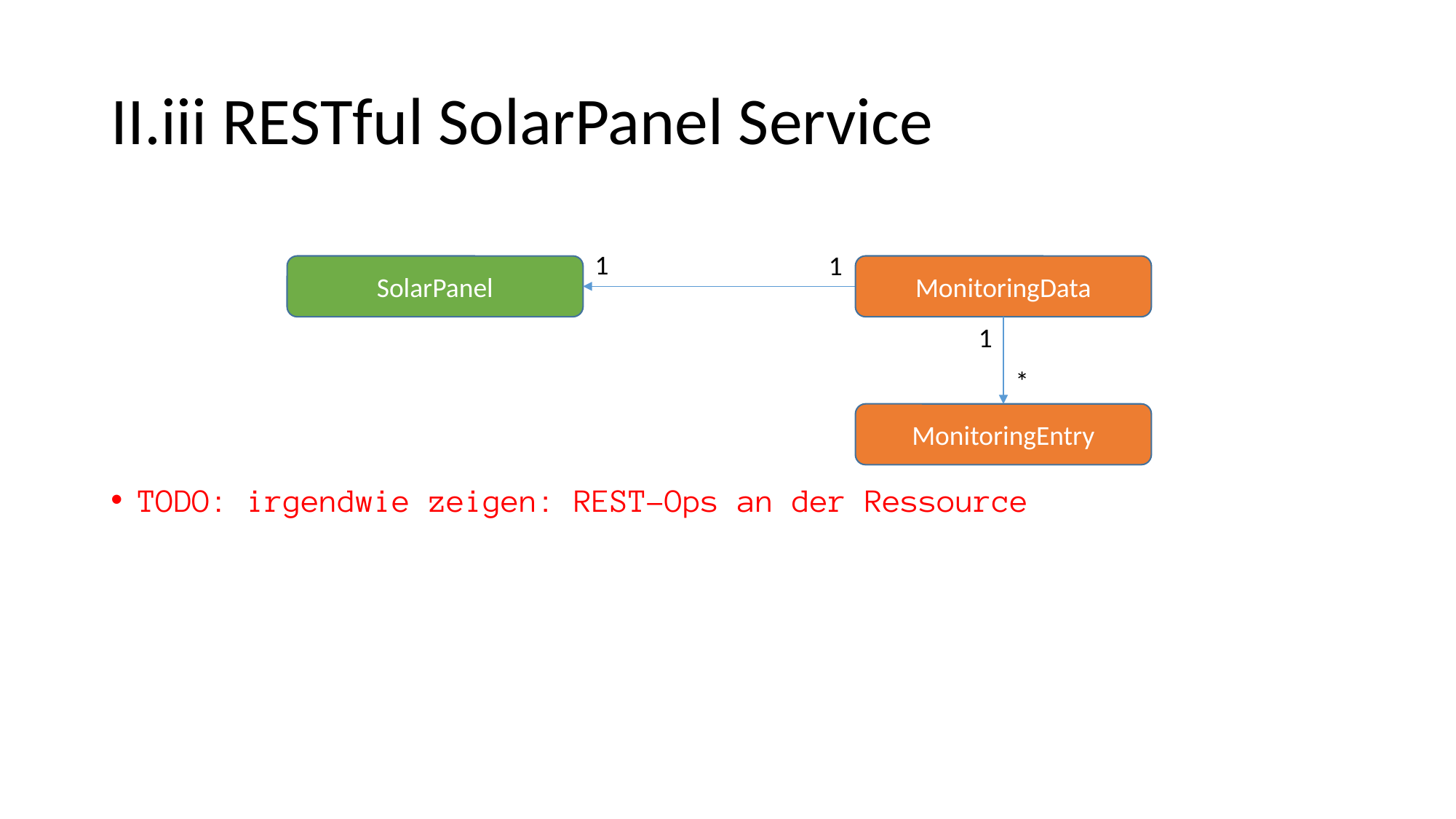

# II.iii RESTful SolarPanel Service

TODO: irgendwie zeigen: REST-Ops an der Ressource
1
1
SolarPanel
MonitoringData
1
*
MonitoringEntry